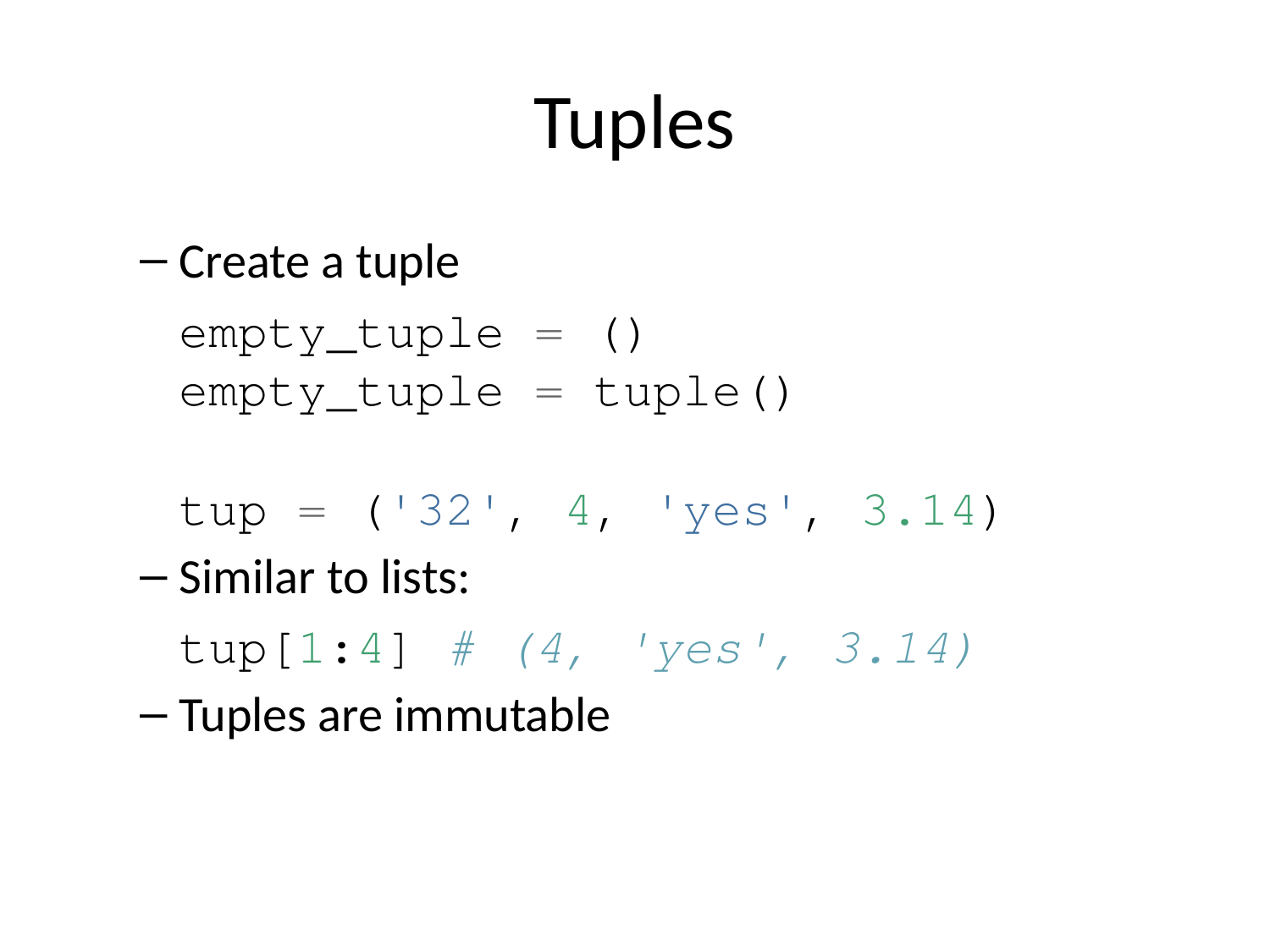

# Tuples
Create a tuple
empty_tuple = ()
empty_tuple = tuple()
tup = ('32', 4, 'yes', 3.14)
Similar to lists:
tup[1:4] # (4, 'yes', 3.14)
Tuples are immutable